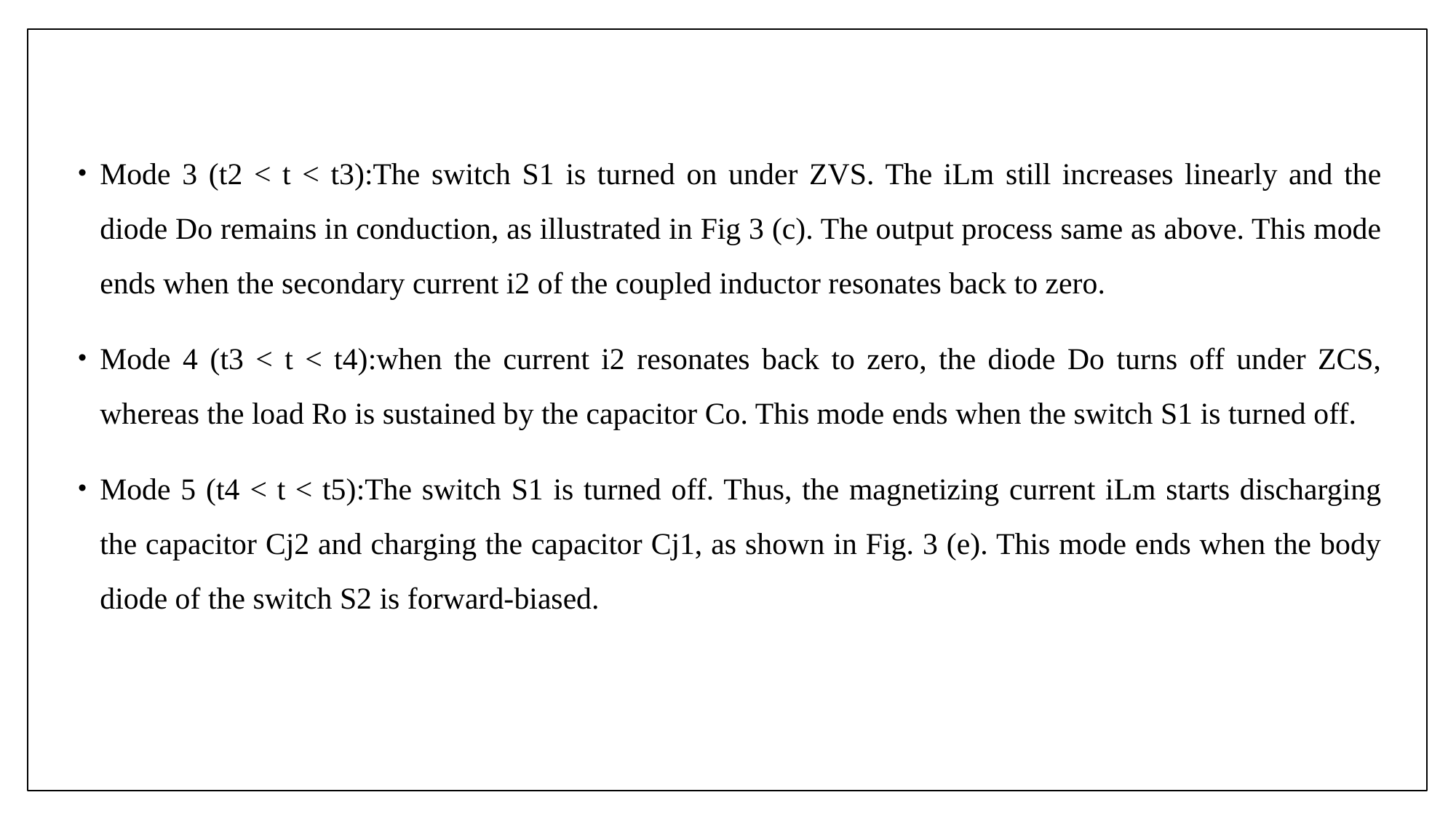

Mode 3 (t2 < t < t3):The switch S1 is turned on under ZVS. The iLm still increases linearly and the diode Do remains in conduction, as illustrated in Fig 3 (c). The output process same as above. This mode ends when the secondary current i2 of the coupled inductor resonates back to zero.
Mode 4 (t3 < t < t4):when the current i2 resonates back to zero, the diode Do turns off under ZCS, whereas the load Ro is sustained by the capacitor Co. This mode ends when the switch S1 is turned off.
Mode 5 (t4 < t < t5):The switch S1 is turned off. Thus, the magnetizing current iLm starts discharging the capacitor Cj2 and charging the capacitor Cj1, as shown in Fig. 3 (e). This mode ends when the body diode of the switch S2 is forward-biased.